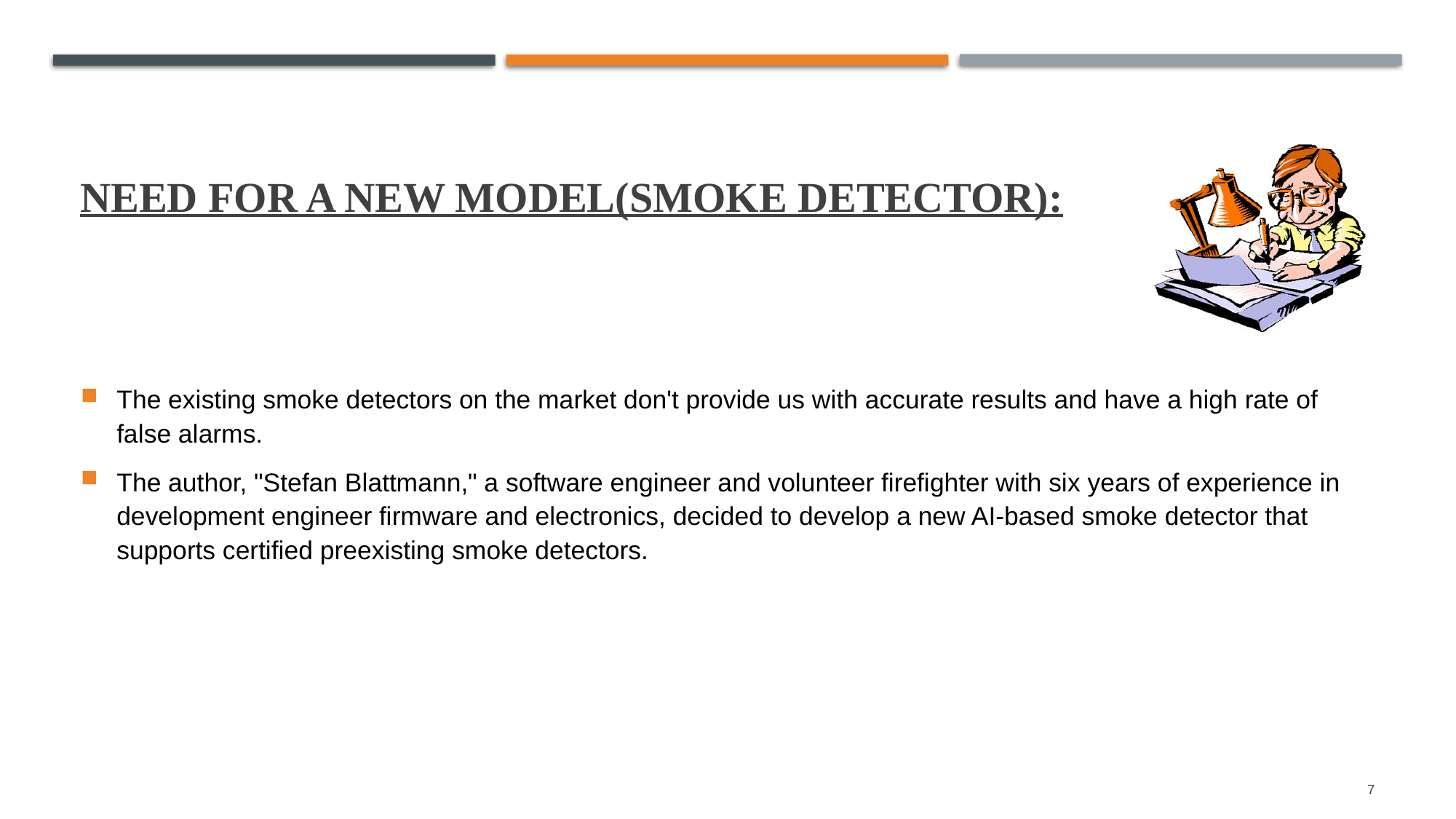

# Need for a new model(smoke detector):

The existing smoke detectors on the market don't provide us with accurate results and have a high rate of false alarms.
The author, "Stefan Blattmann," a software engineer and volunteer firefighter with six years of experience in development engineer firmware and electronics, decided to develop a new AI-based smoke detector that supports certified preexisting smoke detectors.

7